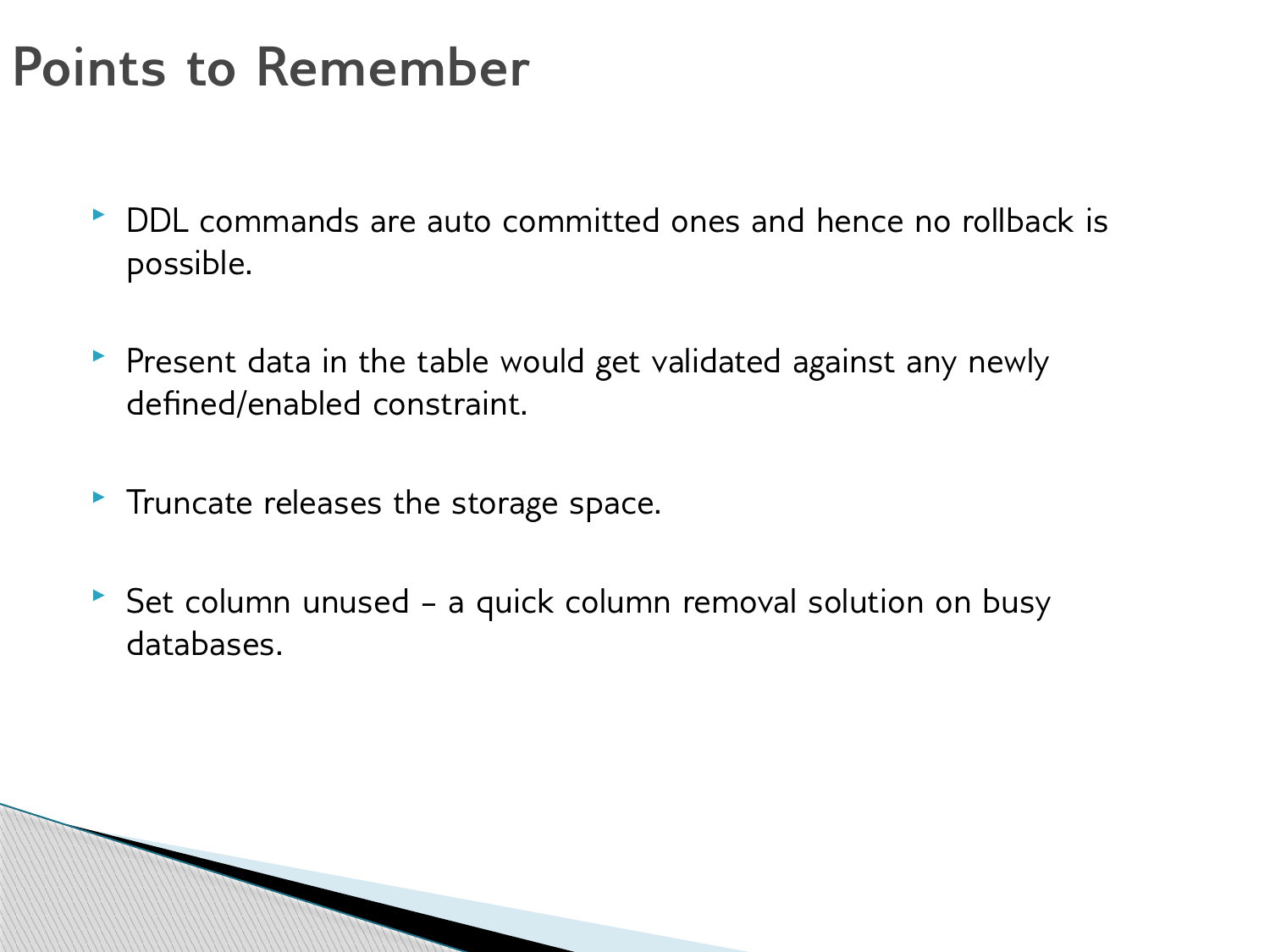

# Points to Remember
DDL commands are auto committed ones and hence no rollback is possible.

Present data in the table would get validated against any newly defined/enabled constraint.

Truncate releases the storage space.

Set column unused – a quick column removal solution on busy databases.